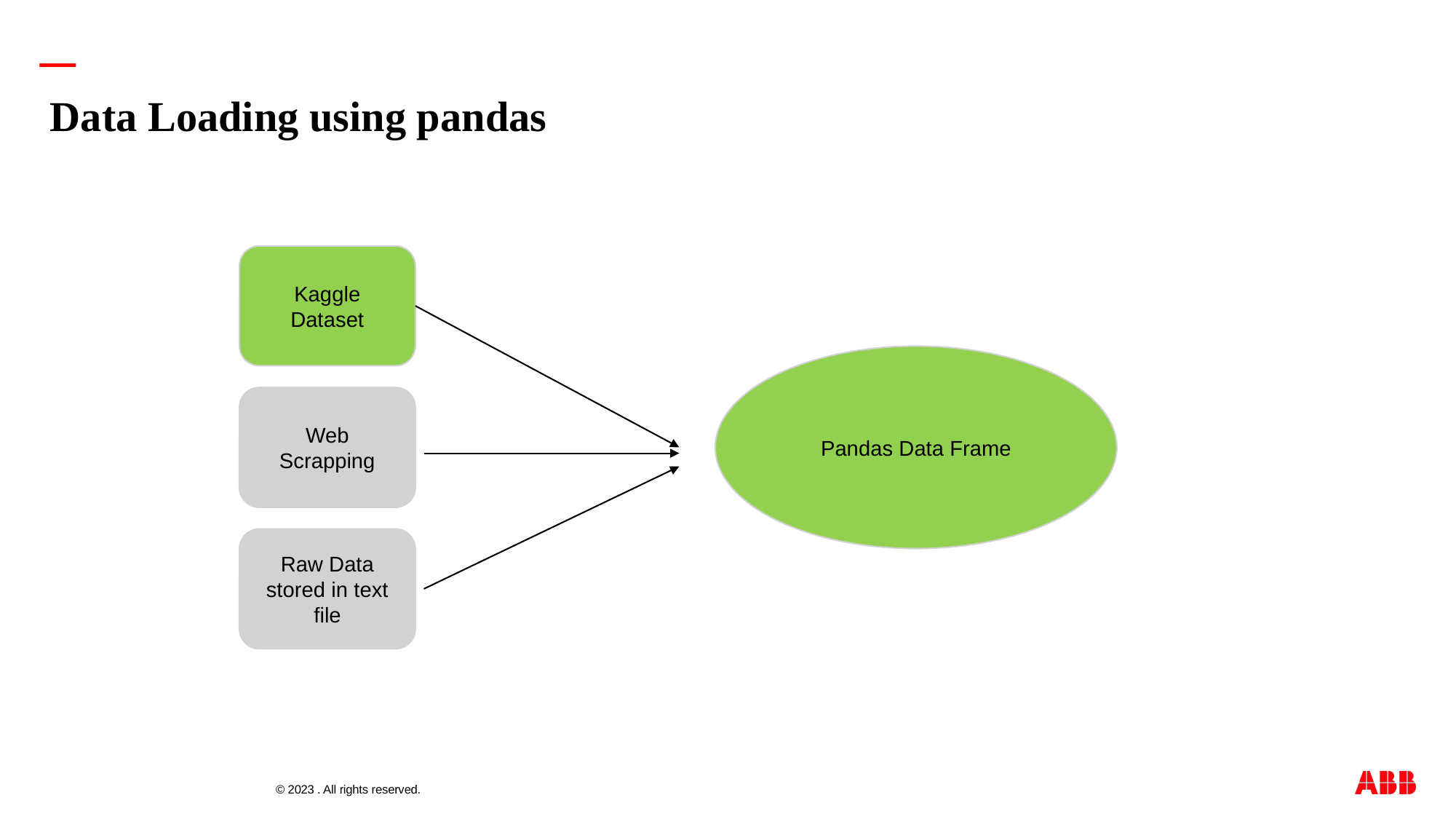

# Data Loading using pandas
Kaggle Dataset
Pandas Data Frame
Web Scrapping
Raw Data stored in text file